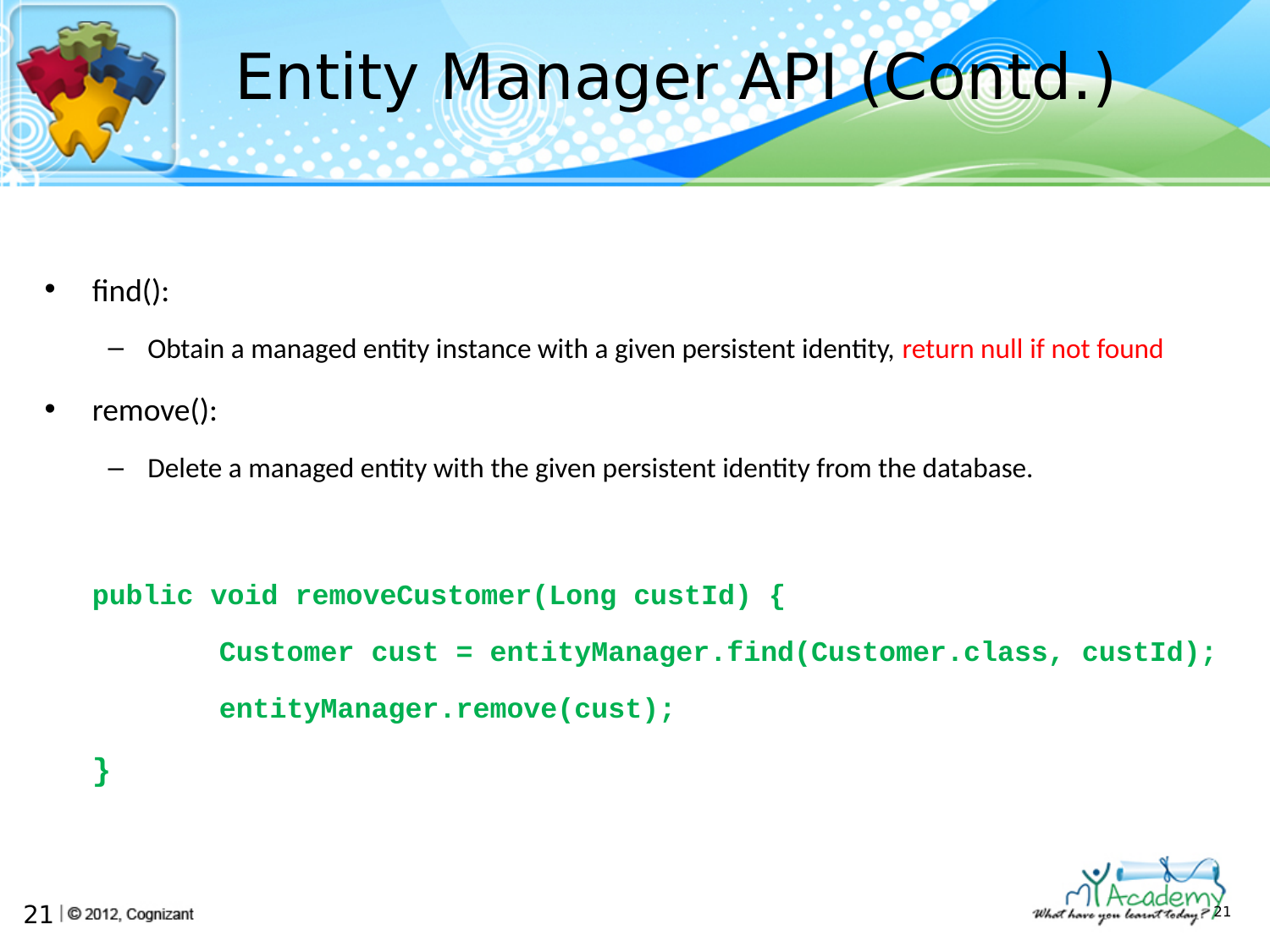

# Entity Manager API (Contd.)
find():
Obtain a managed entity instance with a given persistent identity, return null if not found
remove():
Delete a managed entity with the given persistent identity from the database.

	public void removeCustomer(Long custId) {
		Customer cust = entityManager.find(Customer.class, custId);
		entityManager.remove(cust);
	}
21
21